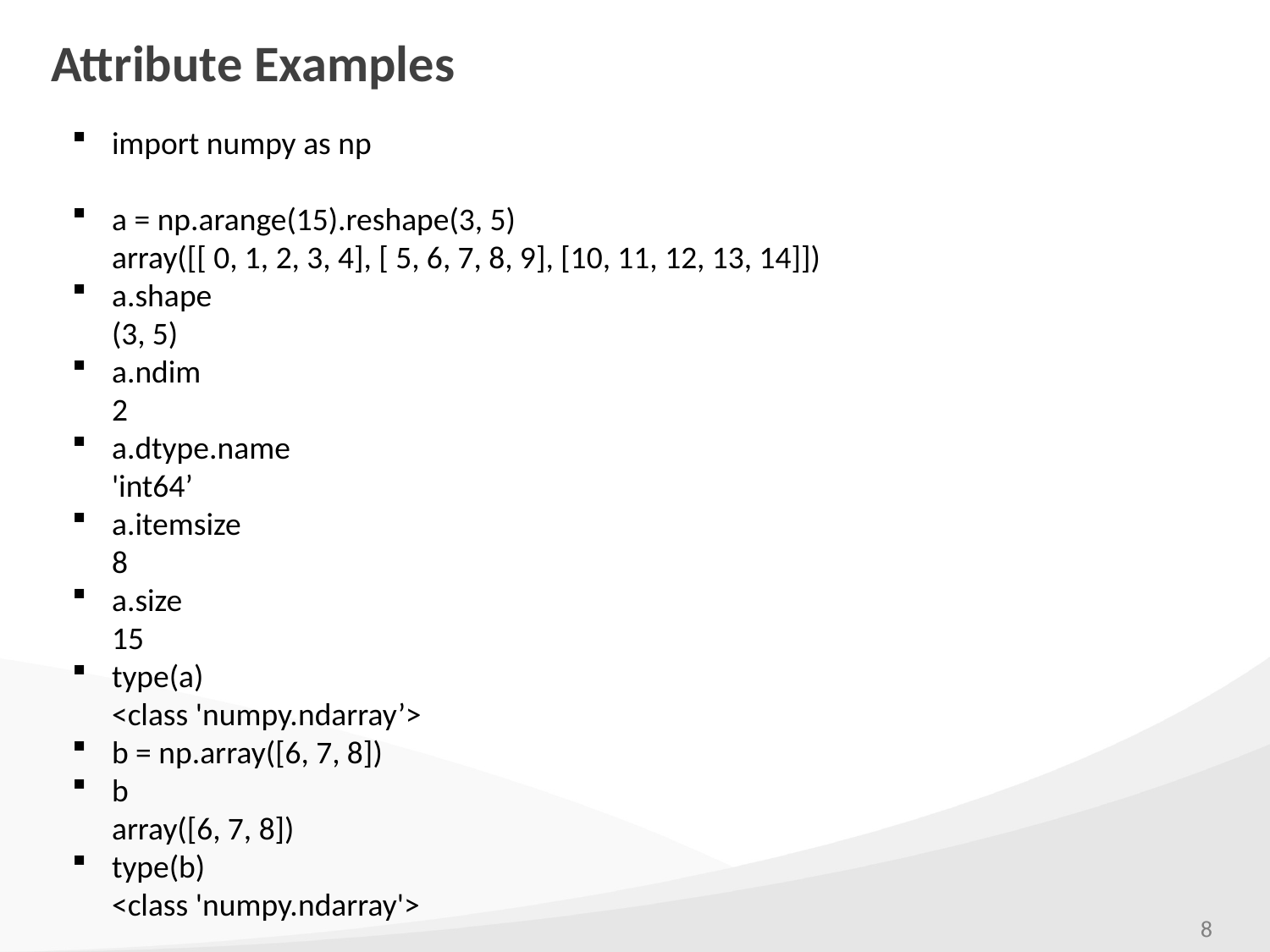

# Attribute Examples
import numpy as np

a = np.arange(15).reshape(3, 5)
array([[ 0, 1, 2, 3, 4], [ 5, 6, 7, 8, 9], [10, 11, 12, 13, 14]])
a.shape
(3, 5)
a.ndim
2
a.dtype.name
'int64’
a.itemsize
8
a.size
15
type(a)
<class 'numpy.ndarray’>
b = np.array([6, 7, 8])
b
array([6, 7, 8])
type(b)
<class 'numpy.ndarray'>